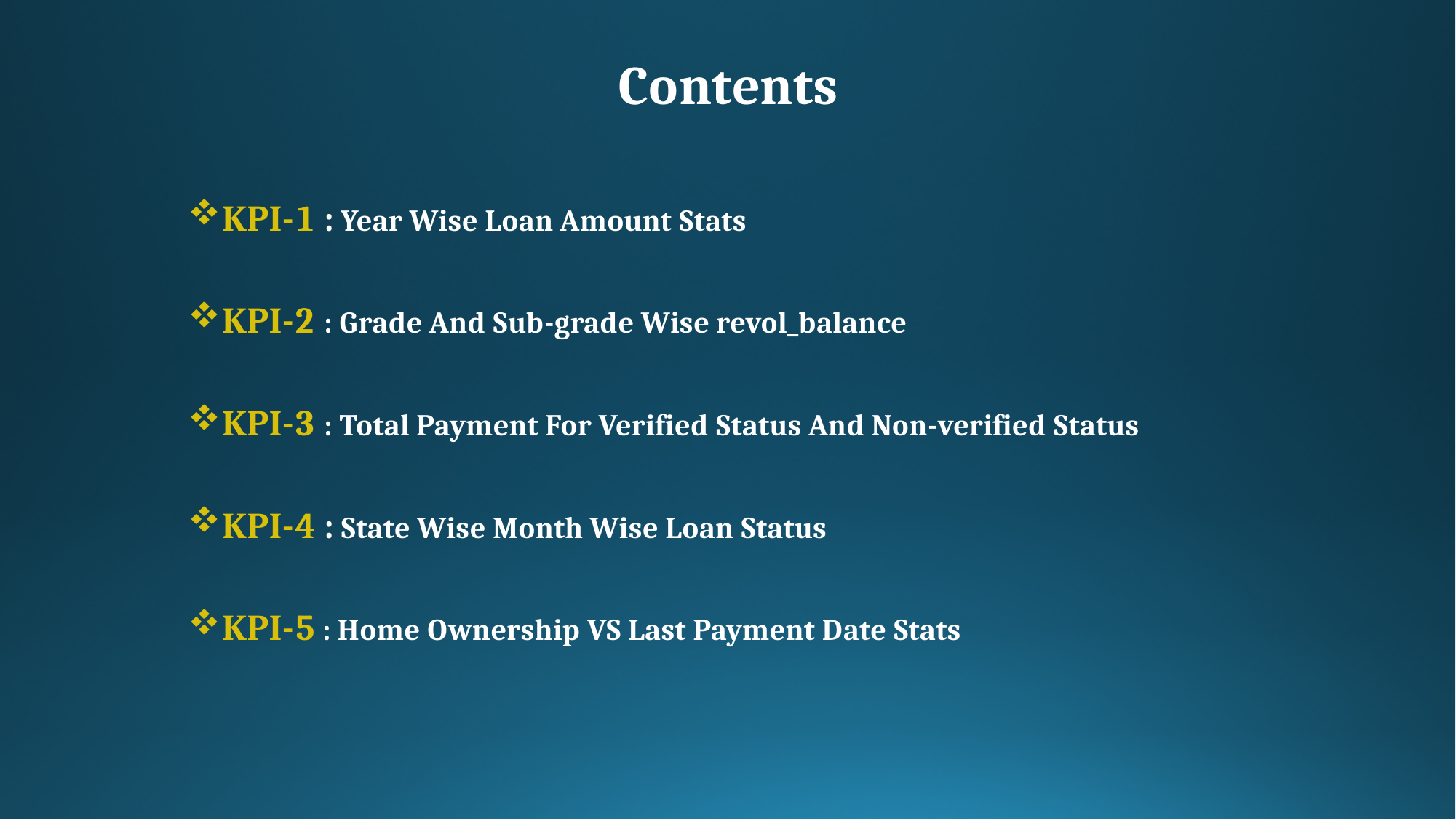

# Contents
KPI-1 : Year Wise Loan Amount Stats

KPI-2 : Grade And Sub-grade Wise revol_balance

KPI-3 : Total Payment For Verified Status And Non-verified Status

KPI-4 : State Wise Month Wise Loan Status

KPI-5 : Home Ownership VS Last Payment Date Stats